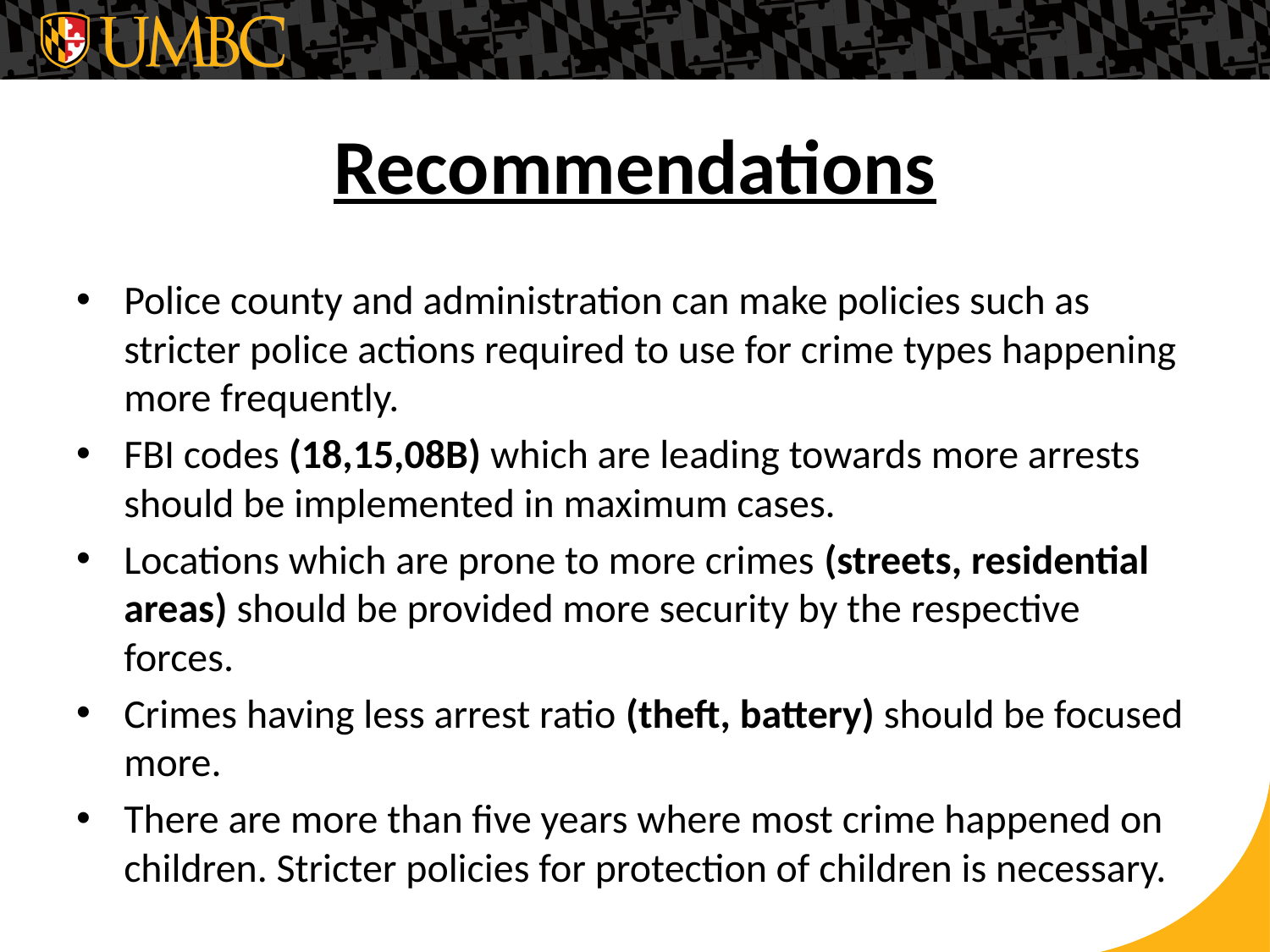

# Recommendations
Police county and administration can make policies such as stricter police actions required to use for crime types happening more frequently.
FBI codes (18,15,08B) which are leading towards more arrests should be implemented in maximum cases.
Locations which are prone to more crimes (streets, residential areas) should be provided more security by the respective forces.
Crimes having less arrest ratio (theft, battery) should be focused more.
There are more than five years where most crime happened on children. Stricter policies for protection of children is necessary.